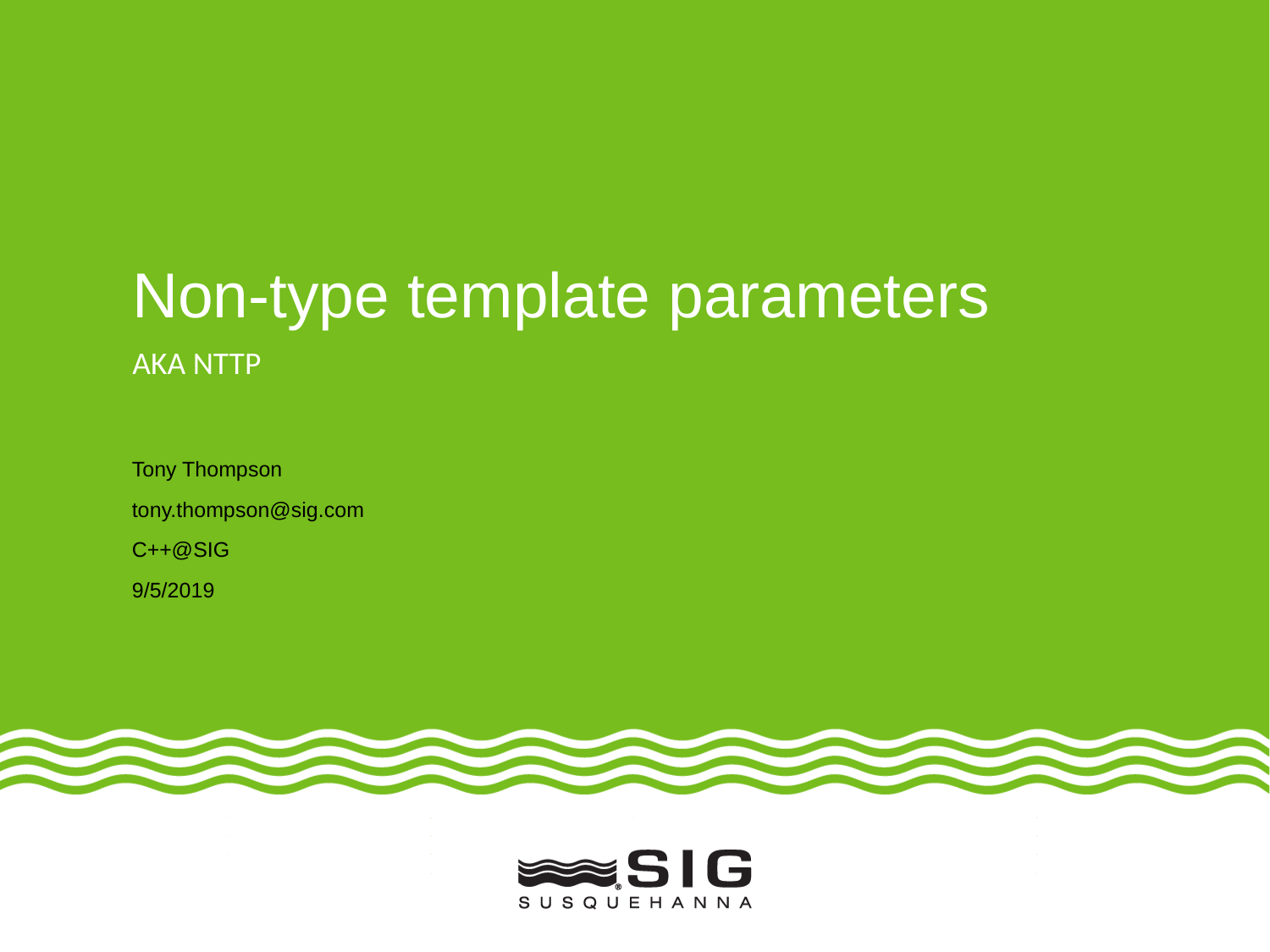

Non-type template parameters
AKA NTTP
Tony Thompson
tony.thompson@sig.com
C++@SIG
9/5/2019